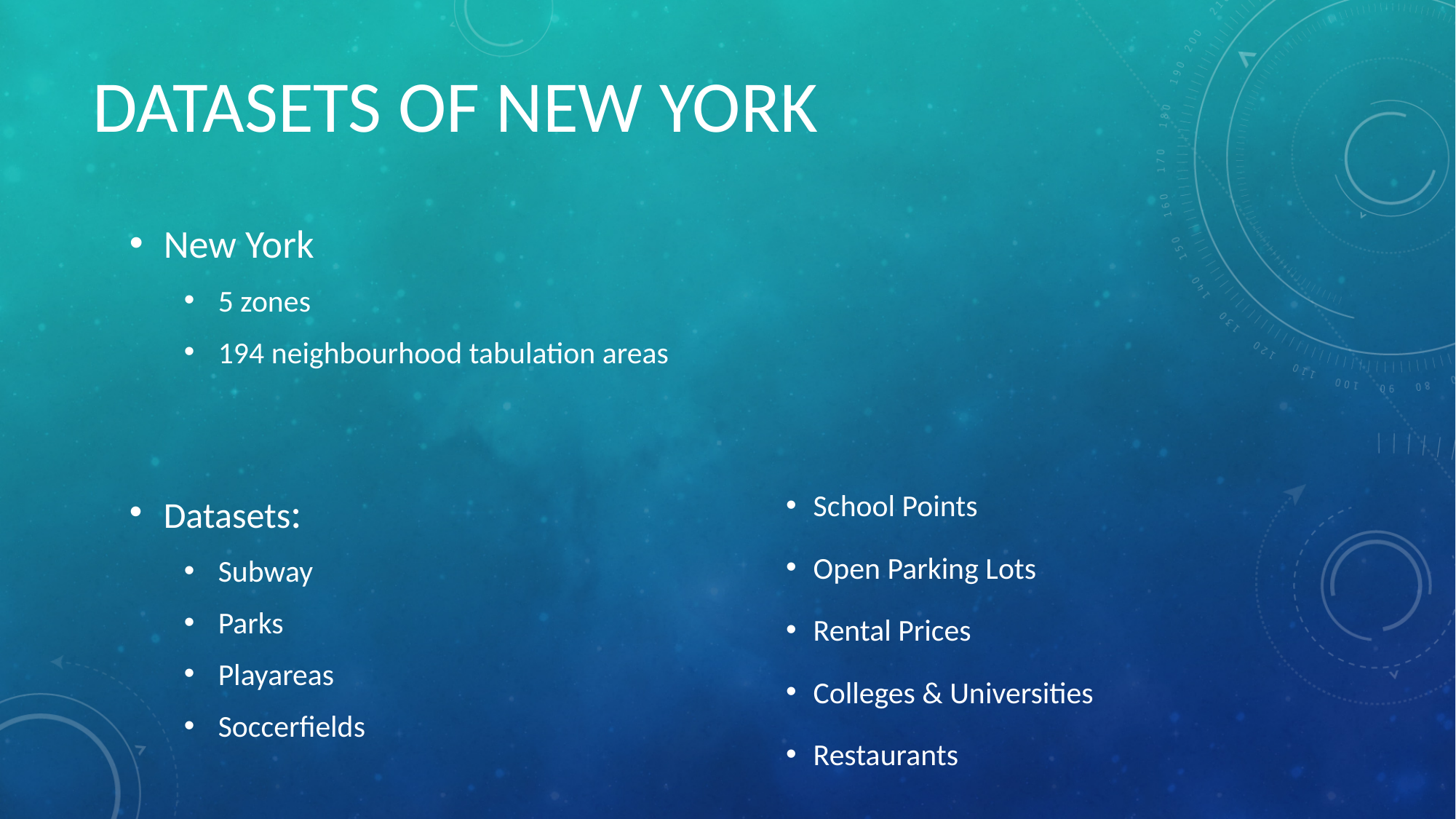

# Datasets of New York
New York
5 zones
194 neighbourhood tabulation areas

Datasets:
Subway
Parks
Playareas
Soccerfields

School Points
Open Parking Lots
Rental Prices
Colleges & Universities
Restaurants